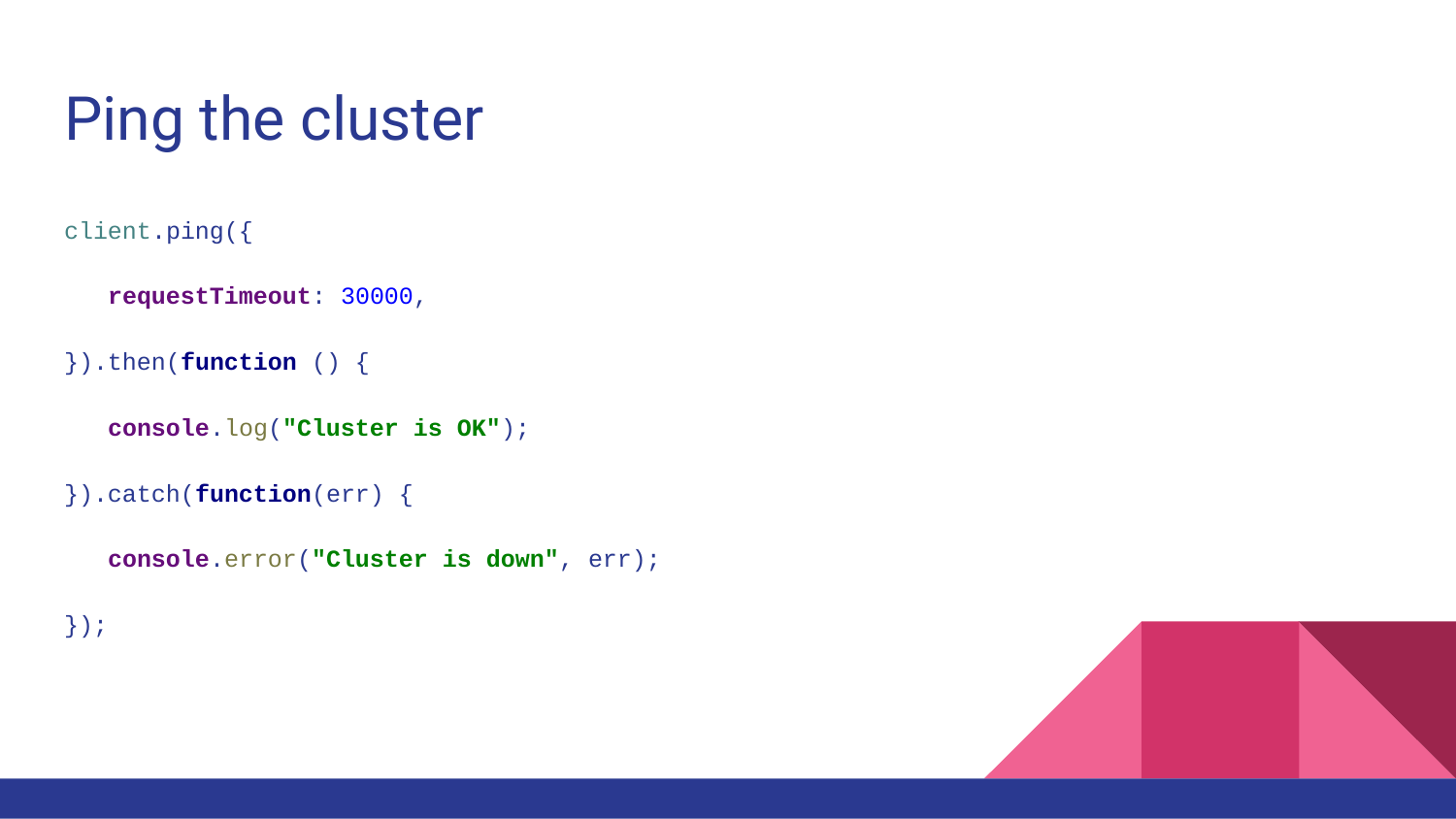

# Ping the cluster
client.ping({
   requestTimeout: 30000,
}).then(function () {
   console.log("Cluster is OK");
}).catch(function(err) {
   console.error("Cluster is down", err);
});